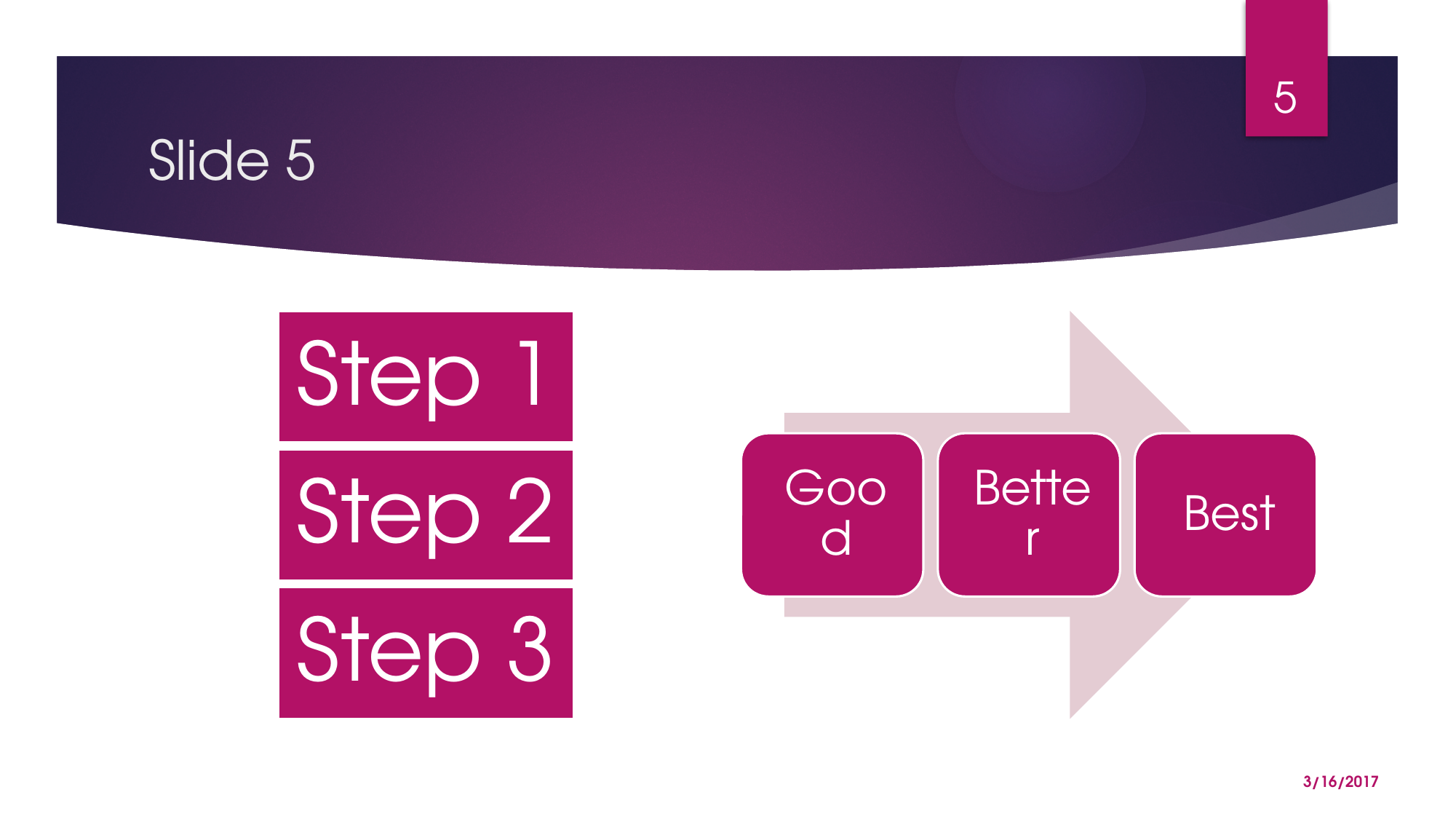

5
# Slide 5
Step 1
Step 2
Step 3
Good
Better
Best
3/16/2017